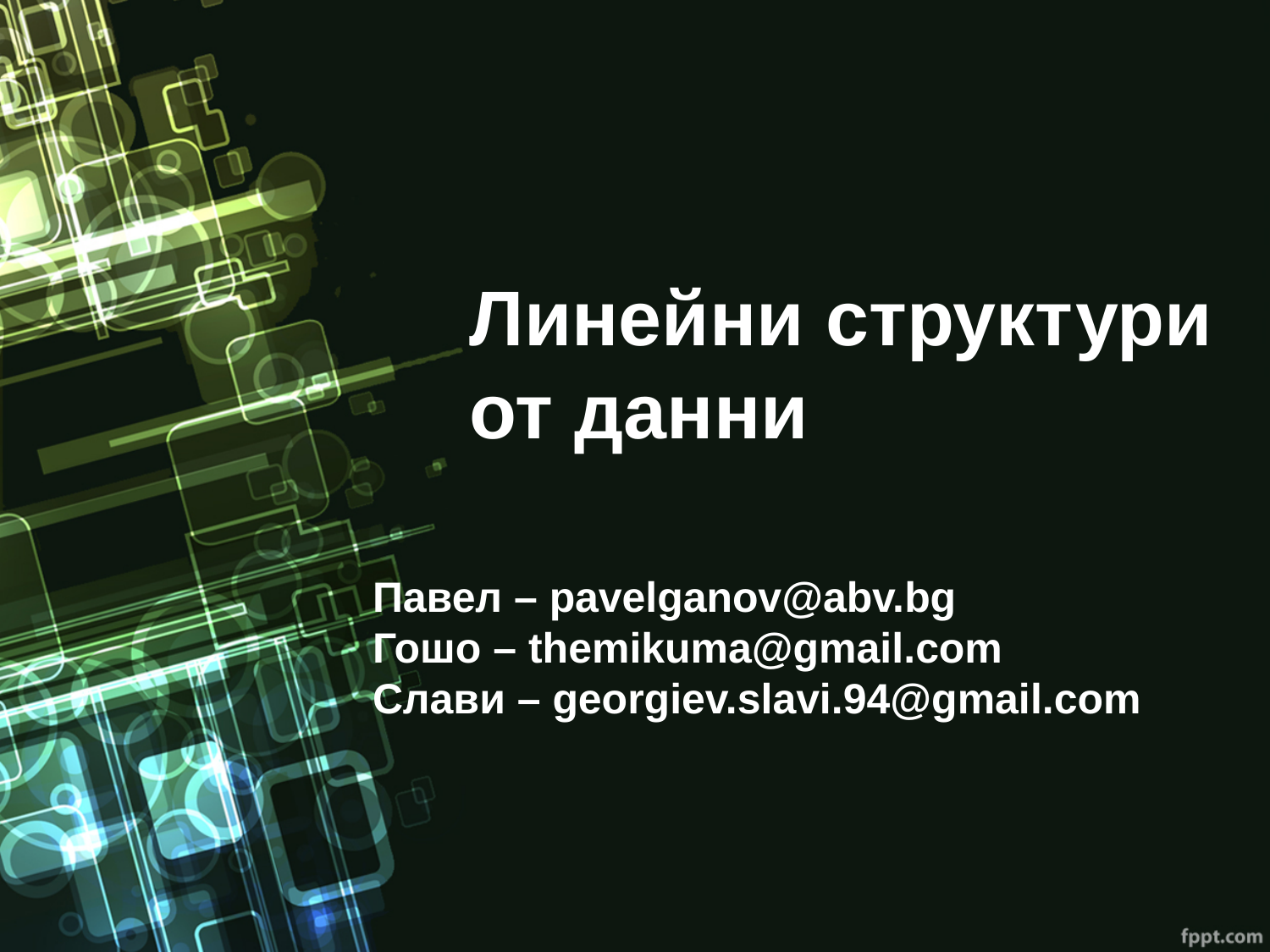

Линейни структури от данни
Павел – pavelganov@abv.bg
Гошо – themikuma@gmail.com
Слави – georgiev.slavi.94@gmail.com